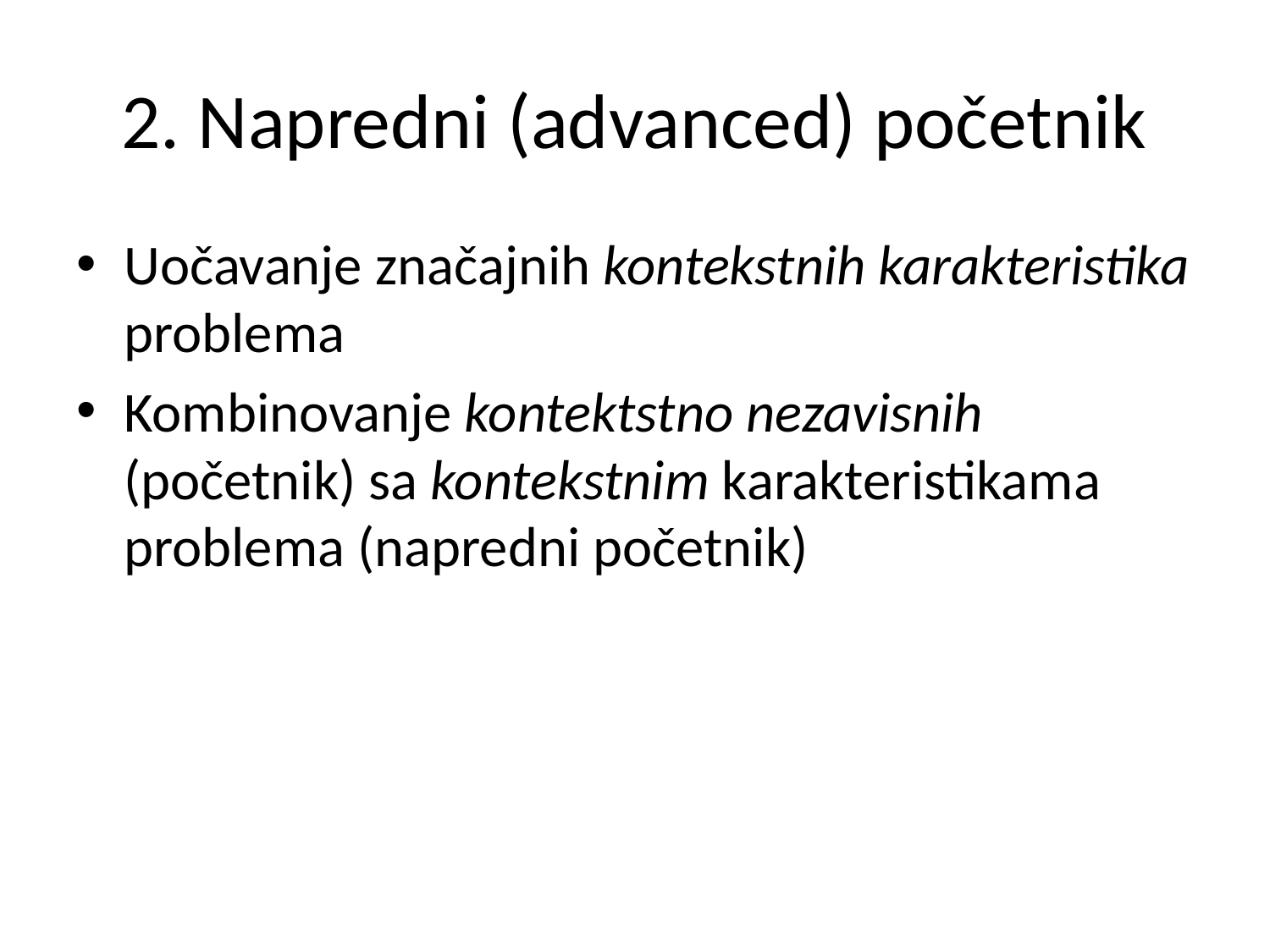

# 2. Napredni (advanced) početnik
Uočavanje značajnih kontekstnih karakteristika problema
Kombinovanje kontektstno nezavisnih (početnik) sa kontekstnim karakteristikama problema (napredni početnik)